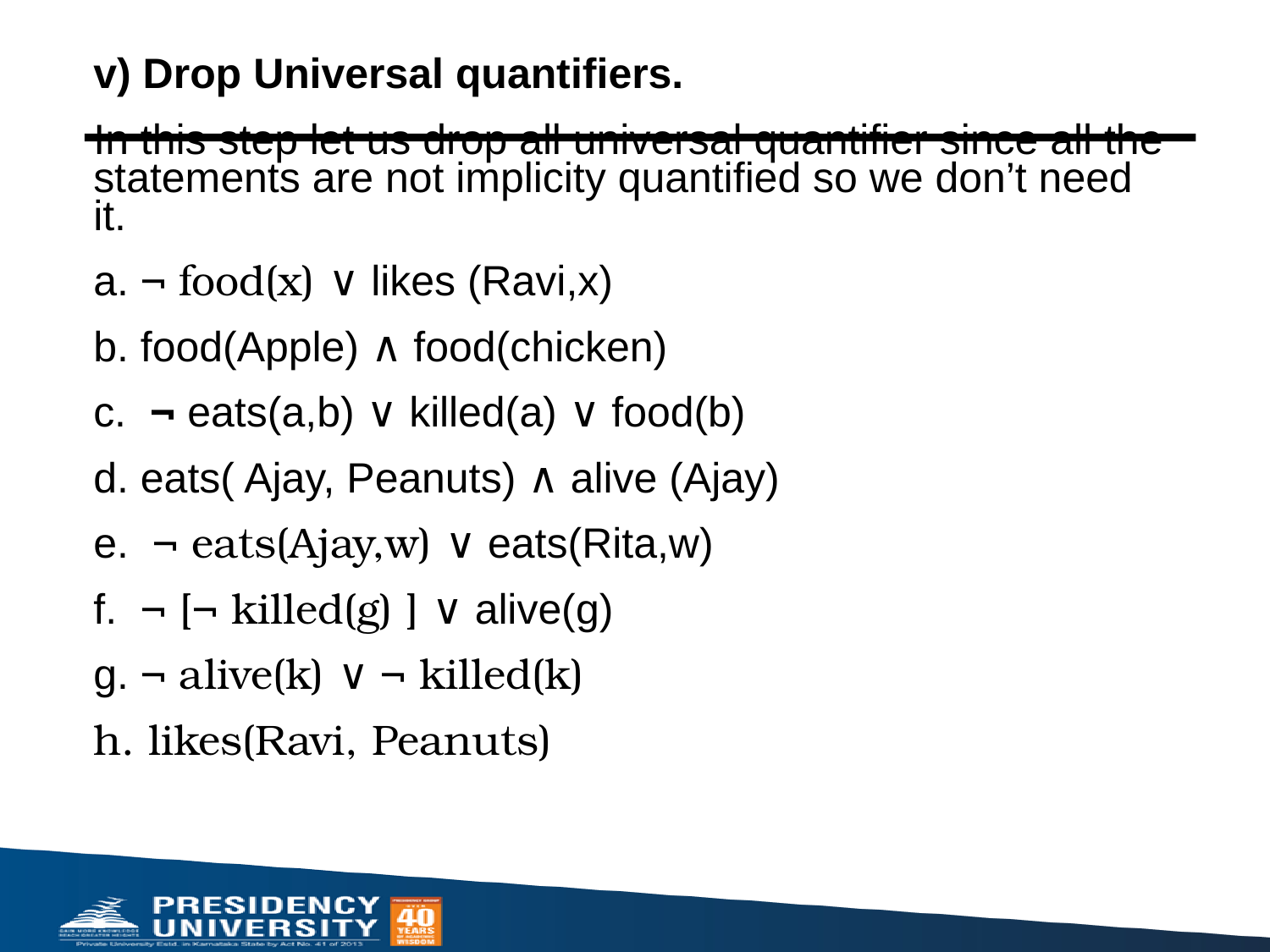

v) Drop Universal quantifiers.
In this step let us drop all universal quantifier since all the statements are not implicity quantified so we don’t need it.
a. ¬ food(x) ∨ likes (Ravi,x)
b. food(Apple) ∧ food(chicken)
c.  ¬ eats(a,b) ∨ killed(a) ∨ food(b)
d. eats( Ajay, Peanuts) ∧ alive (Ajay)
e.  ¬ eats(Ajay,w) ∨ eats(Rita,w)
f.  ¬ [¬ killed(g) ] ∨ alive(g)
g. ¬ alive(k) ∨ ¬ killed(k)
h. likes(Ravi, Peanuts)

#